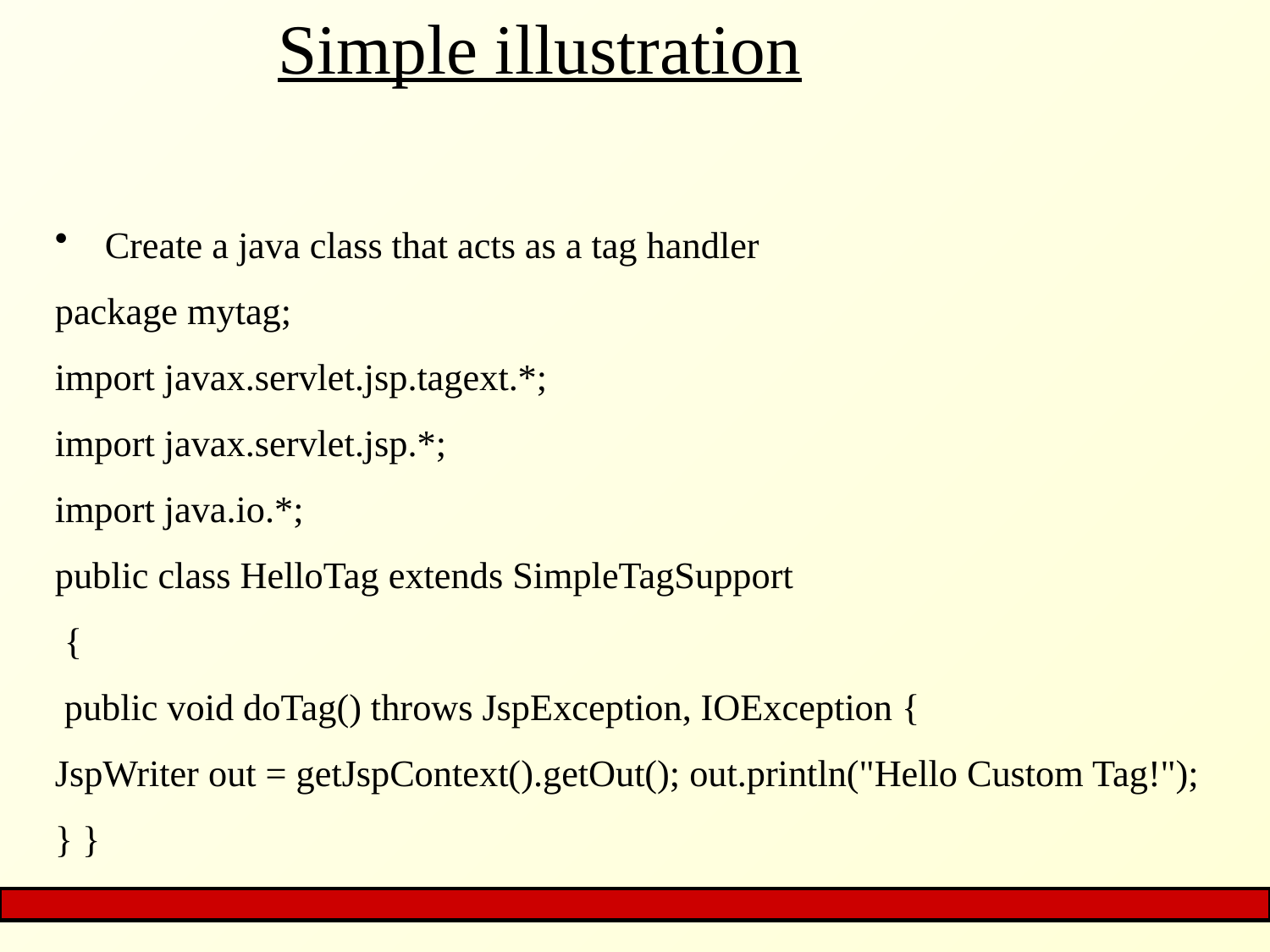

# Simple illustration
Create a java class that acts as a tag handler
package mytag;
import javax.servlet.jsp.tagext.*;
import javax.servlet.jsp.*;
import java.io.*;
public class HelloTag extends SimpleTagSupport
 {
 public void doTag() throws JspException, IOException {
JspWriter out = getJspContext().getOut(); out.println("Hello Custom Tag!");
} }